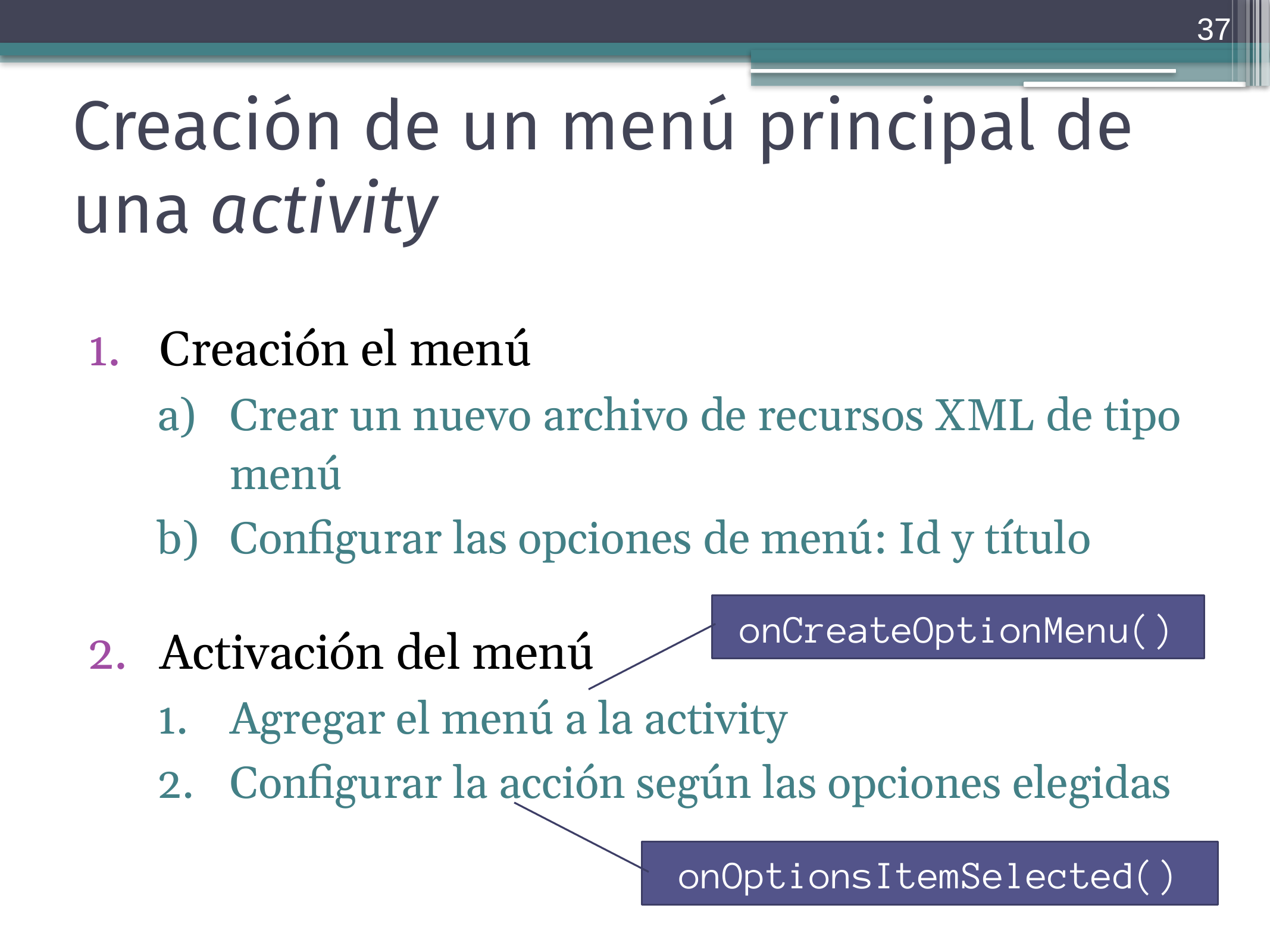

37
# Creación de un menú principal de una activity
Creación el menú
Crear un nuevo archivo de recursos XML de tipo menú
Configurar las opciones de menú: Id y título
Activación del menú
Agregar el menú a la activity
Configurar la acción según las opciones elegidas
onCreateOptionMenu()
onOptionsItemSelected()